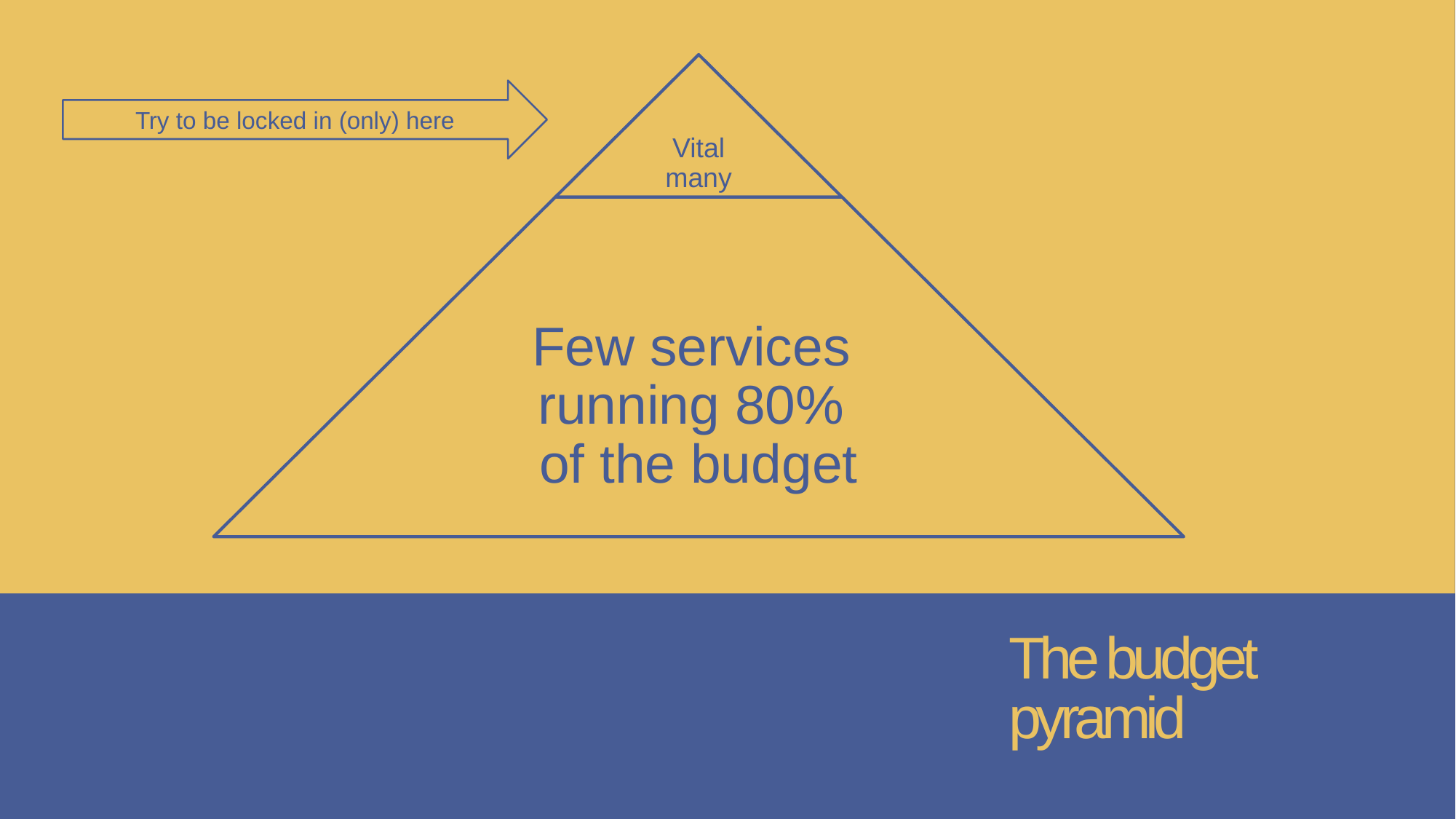

Vital many
Few services
running 80%
of the budget
Try to be locked in (only) here

The budget pyramid